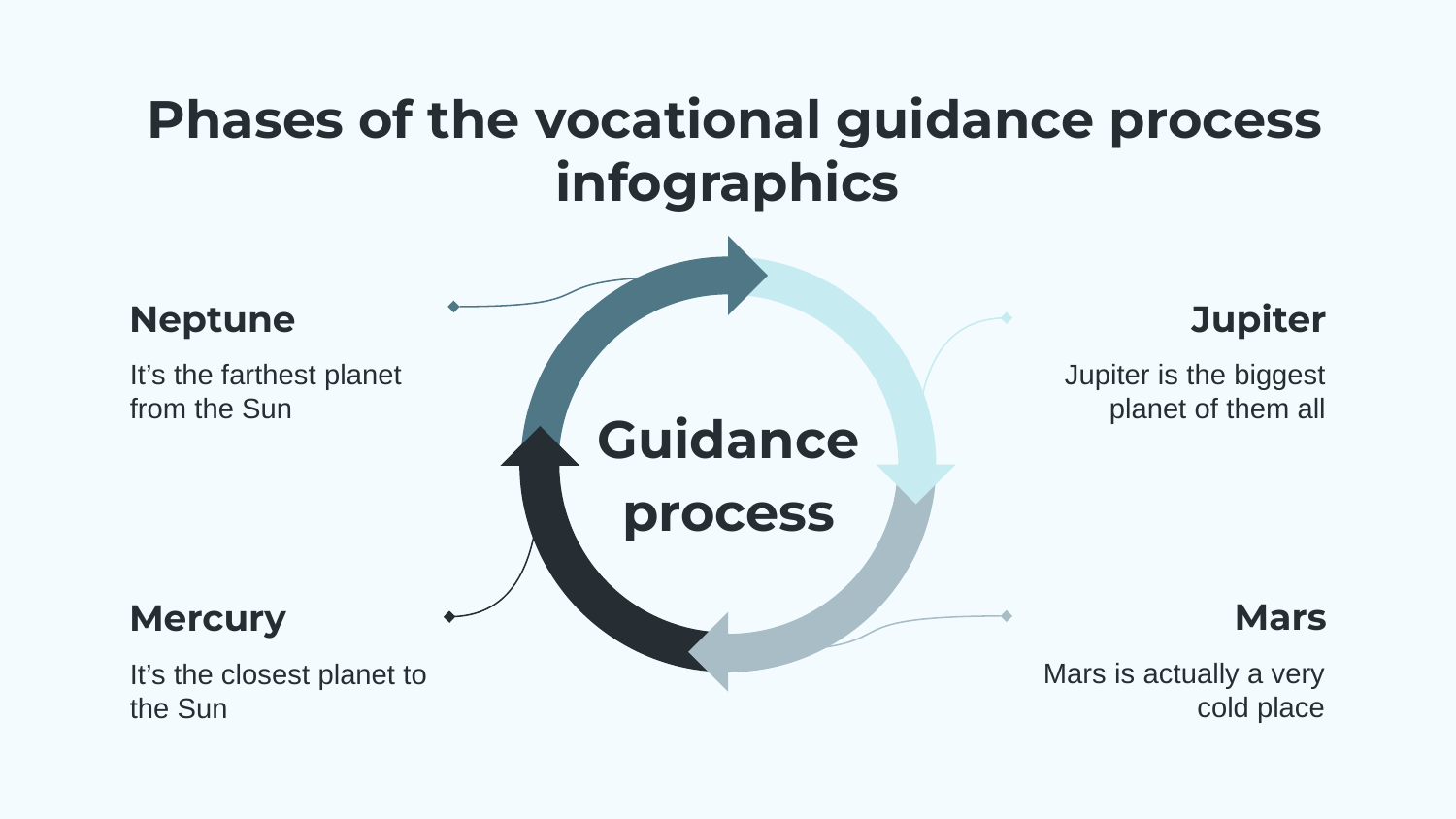

# Phases of the vocational guidance process infographics

Neptune
It’s the farthest planet from the Sun
Jupiter
Jupiter is the biggest planet of them all
Guidance process
Mars
Mars is actually a very cold place
Mercury
It’s the closest planet to the Sun